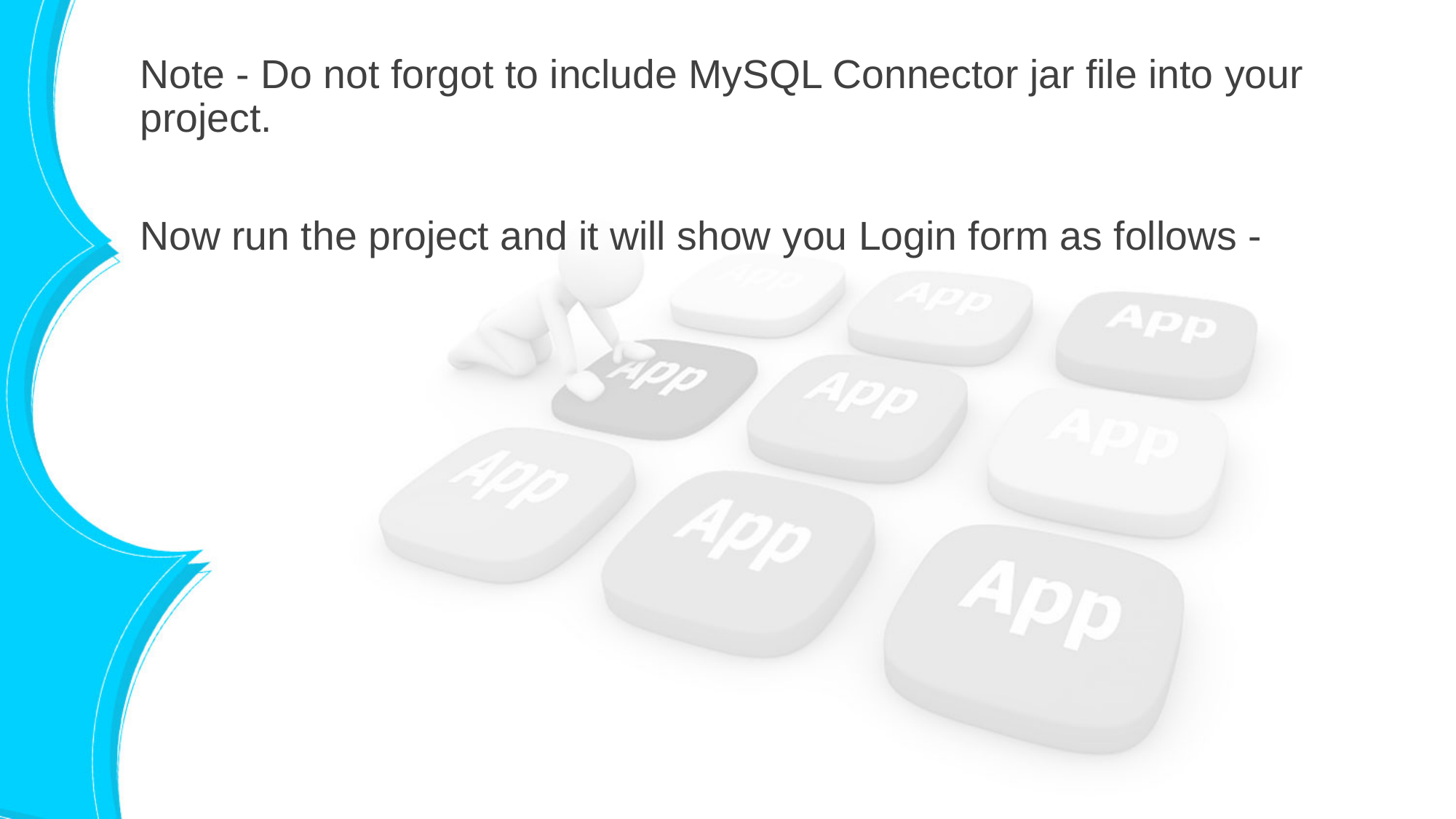

Note - Do not forgot to include MySQL Connector jar file into your project.

Now run the project and it will show you Login form as follows -